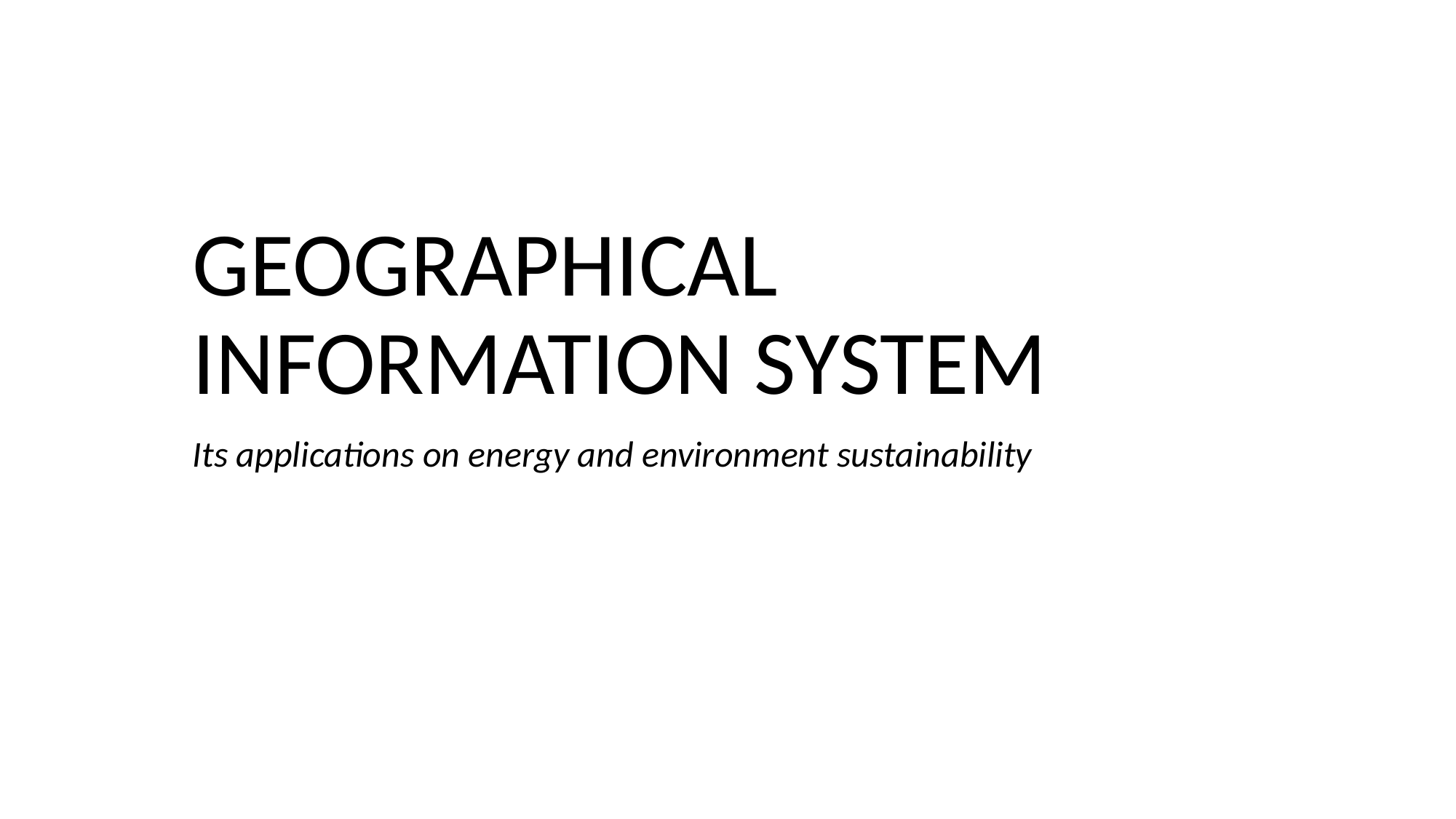

# GEOGRAPHICAL INFORMATION SYSTEM
Its applications on energy and environment sustainability